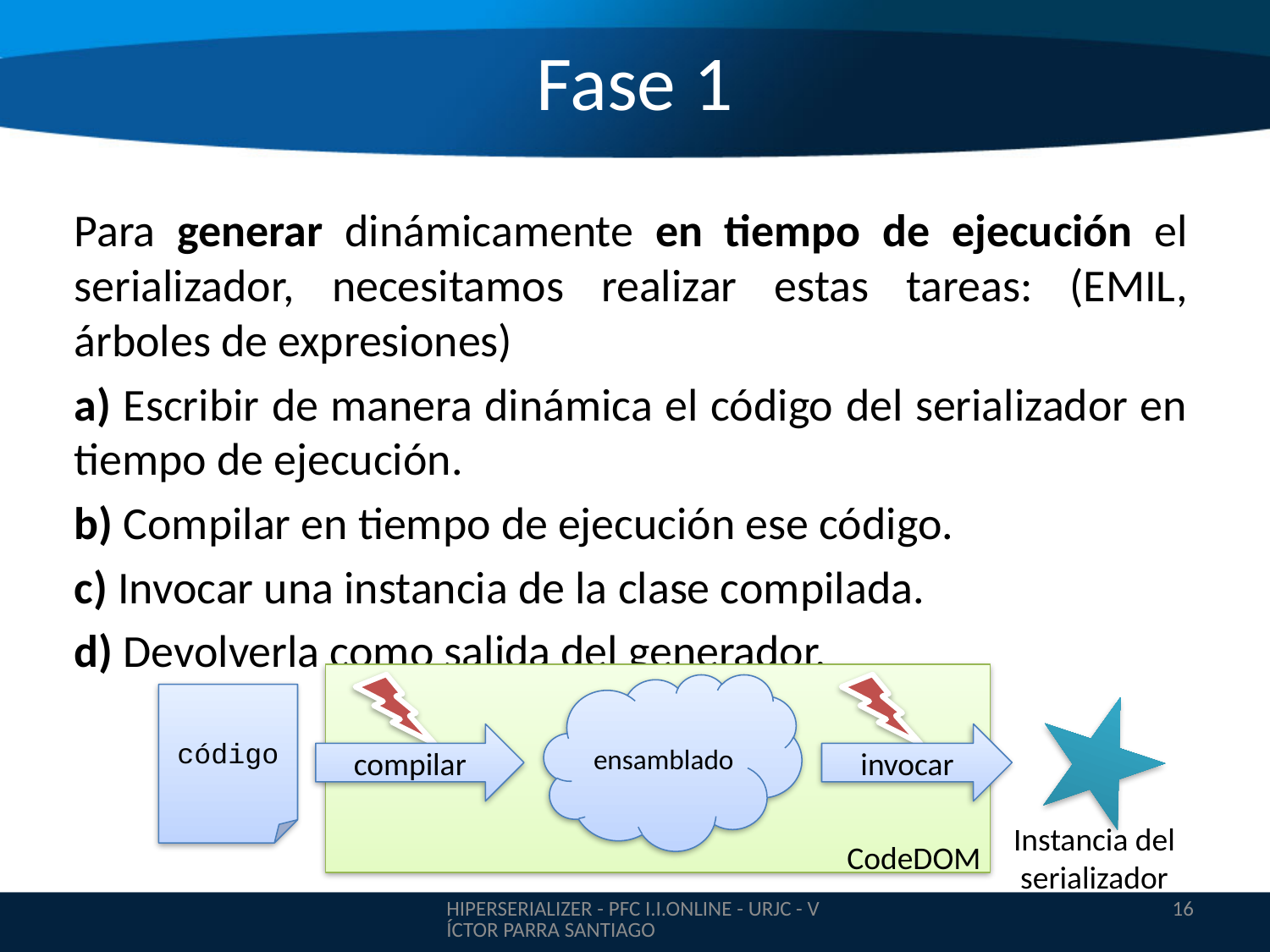

# Fase 1
	Para generar dinámicamente en tiempo de ejecución el serializador, necesitamos realizar estas tareas: (EMIL, árboles de expresiones)
	a) Escribir de manera dinámica el código del serializador en tiempo de ejecución.
	b) Compilar en tiempo de ejecución ese código.
	c) Invocar una instancia de la clase compilada.
	d) Devolverla como salida del generador.

ensamblado

compilar
invocar
CodeDOM
código

Instancia del
serializador
HIPERSERIALIZER - PFC I.I.ONLINE - URJC - VÍCTOR PARRA SANTIAGO
16